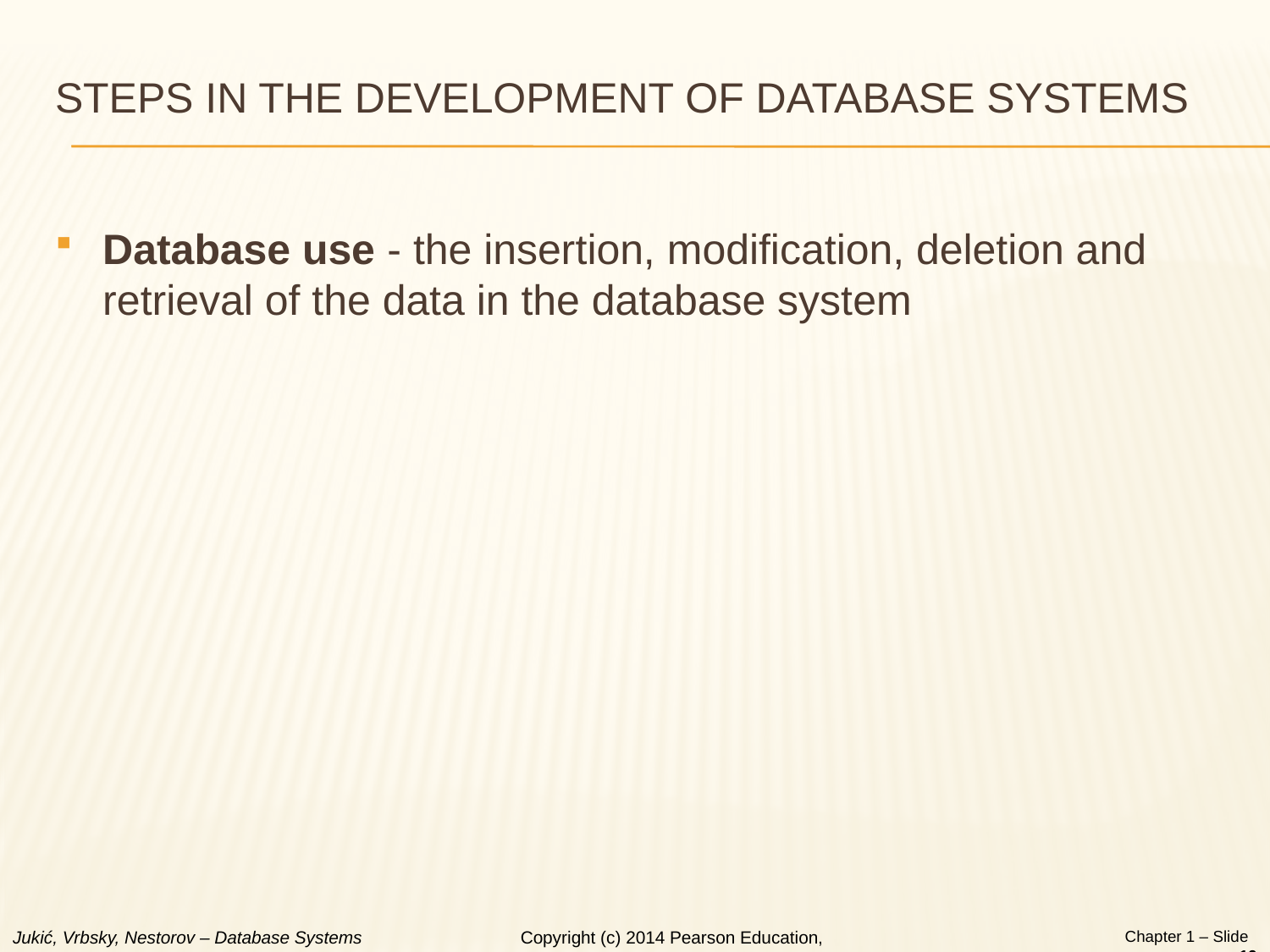

# STEPS IN THE DEVELOPMENT OF DATABASE SYSTEMS
Database use - the insertion, modification, deletion and retrieval of the data in the database system
Jukić, Vrbsky, Nestorov – Database Systems
Chapter 1 – Slide  19